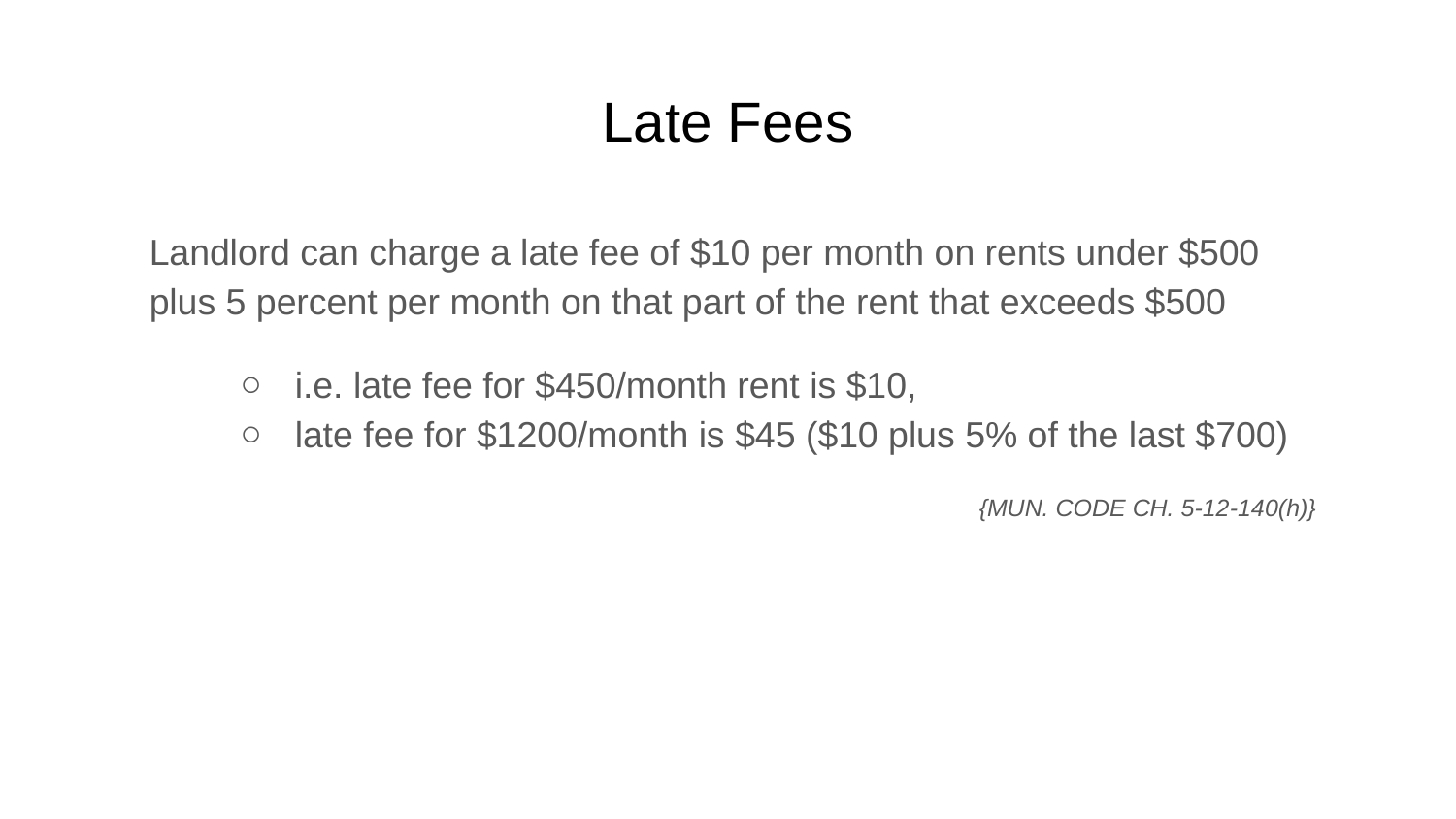

# Late Fees
Landlord can charge a late fee of $10 per month on rents under $500 plus 5 percent per month on that part of the rent that exceeds $500
i.e. late fee for $450/month rent is $10,
late fee for $1200/month is $45 ($10 plus 5% of the last $700)
{MUN. CODE CH. 5-12-140(h)}